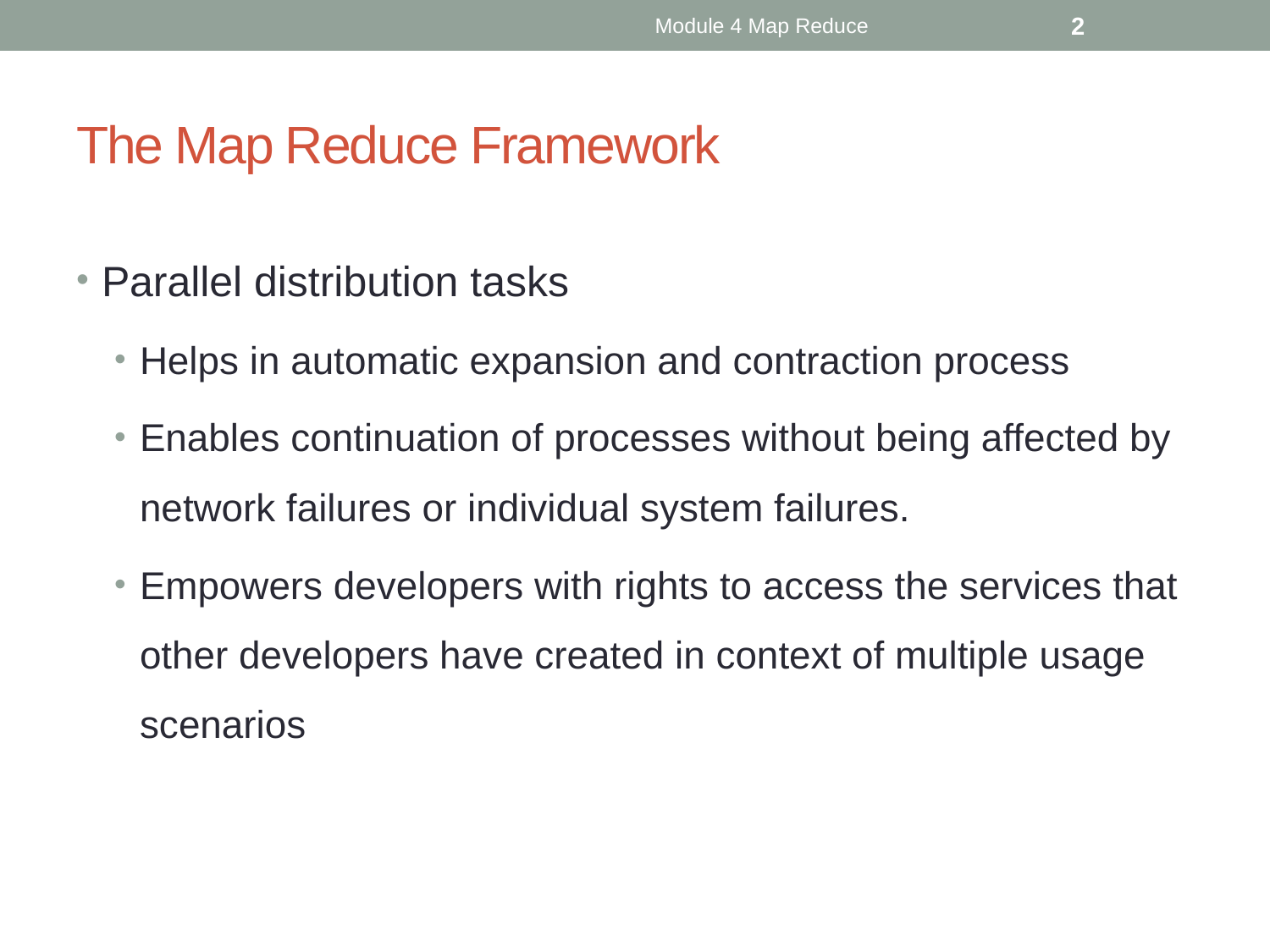

Module 4 Map Reduce
2
# The Map Reduce Framework
Parallel distribution tasks
Helps in automatic expansion and contraction process
Enables continuation of processes without being affected by network failures or individual system failures.
Empowers developers with rights to access the services that other developers have created in context of multiple usage scenarios